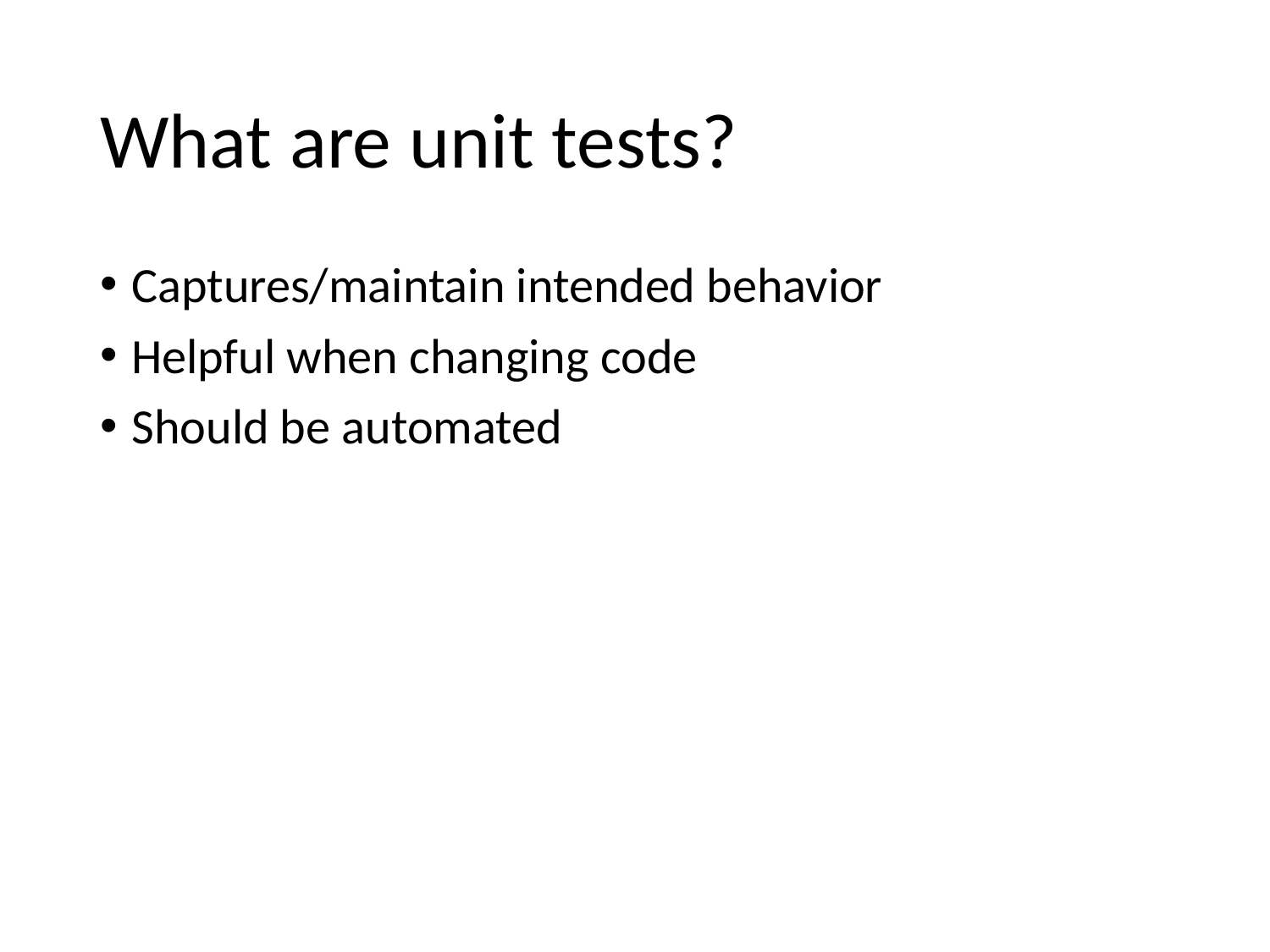

# What are unit tests?
Captures/maintain intended behavior
Helpful when changing code
Should be automated